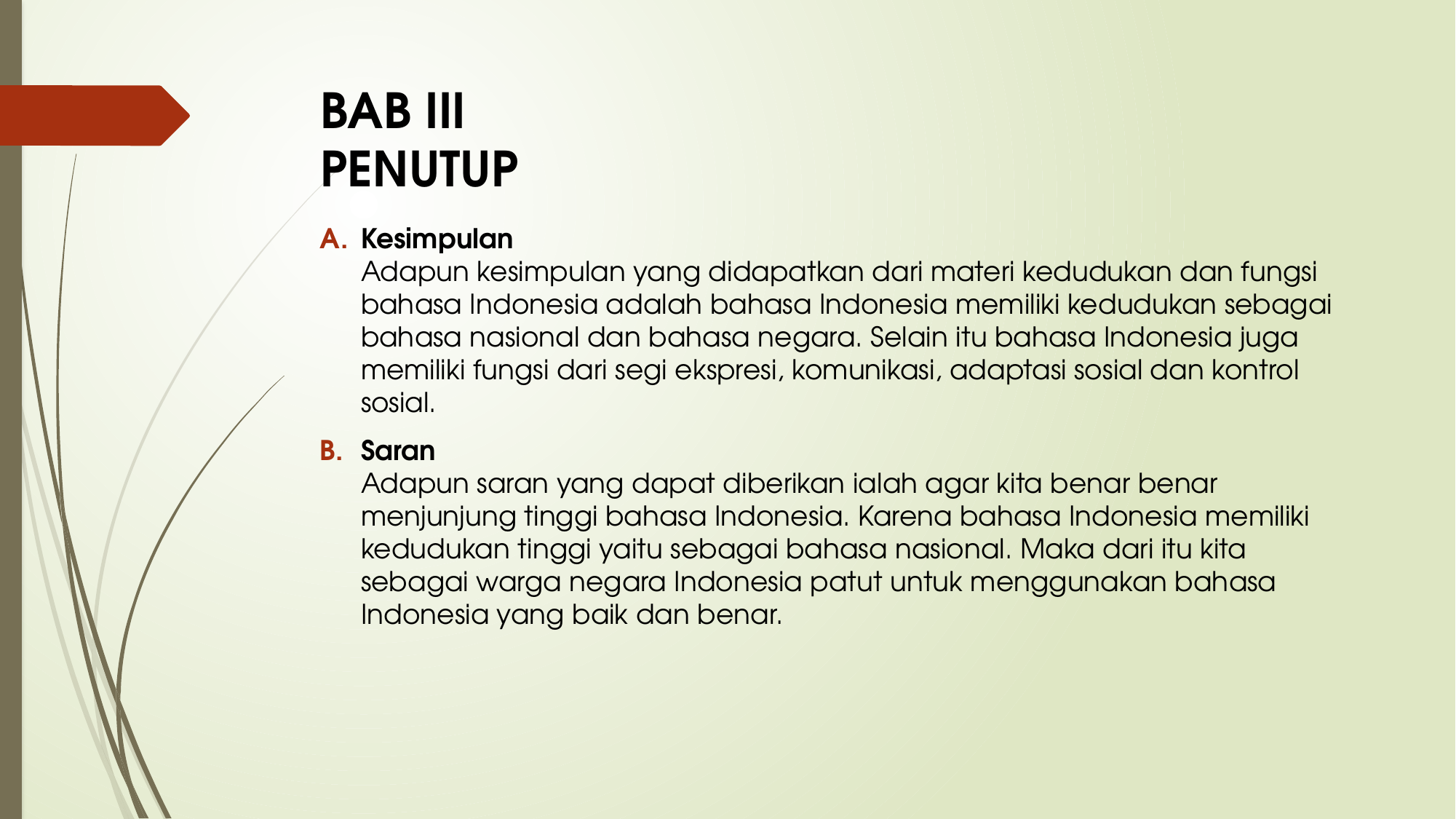

# BAB III PENUTUP
Kesimpulan
Adapun kesimpulan yang didapatkan dari materi kedudukan dan fungsi bahasa Indonesia adalah bahasa Indonesia memiliki kedudukan sebagai bahasa nasional dan bahasa negara. Selain itu bahasa Indonesia juga memiliki fungsi dari segi ekspresi, komunikasi, adaptasi sosial dan kontrol sosial.
Saran
Adapun saran yang dapat diberikan ialah agar kita benar benar menjunjung tinggi bahasa Indonesia. Karena bahasa Indonesia memiliki kedudukan tinggi yaitu sebagai bahasa nasional. Maka dari itu kita sebagai warga negara Indonesia patut untuk menggunakan bahasa Indonesia yang baik dan benar.